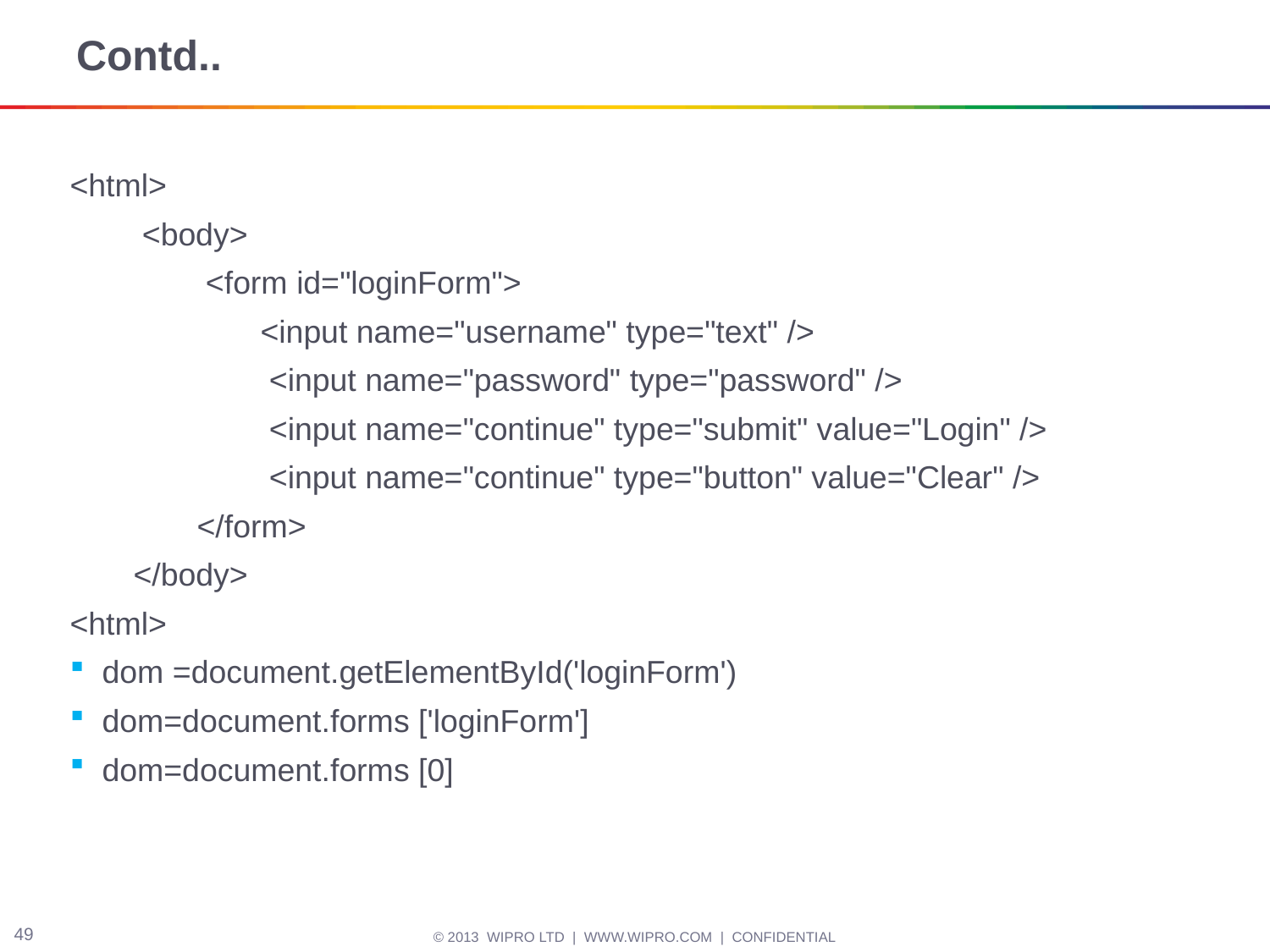

# Contd..
<html>
 <body>
 <form id="loginForm">
<input name="username" type="text" />
 <input name="password" type="password" />
 <input name="continue" type="submit" value="Login" />
 <input name="continue" type="button" value="Clear" />
</form>
</body>
<html>
dom =document.getElementById('loginForm')
dom=document.forms ['loginForm']
dom=document.forms [0]